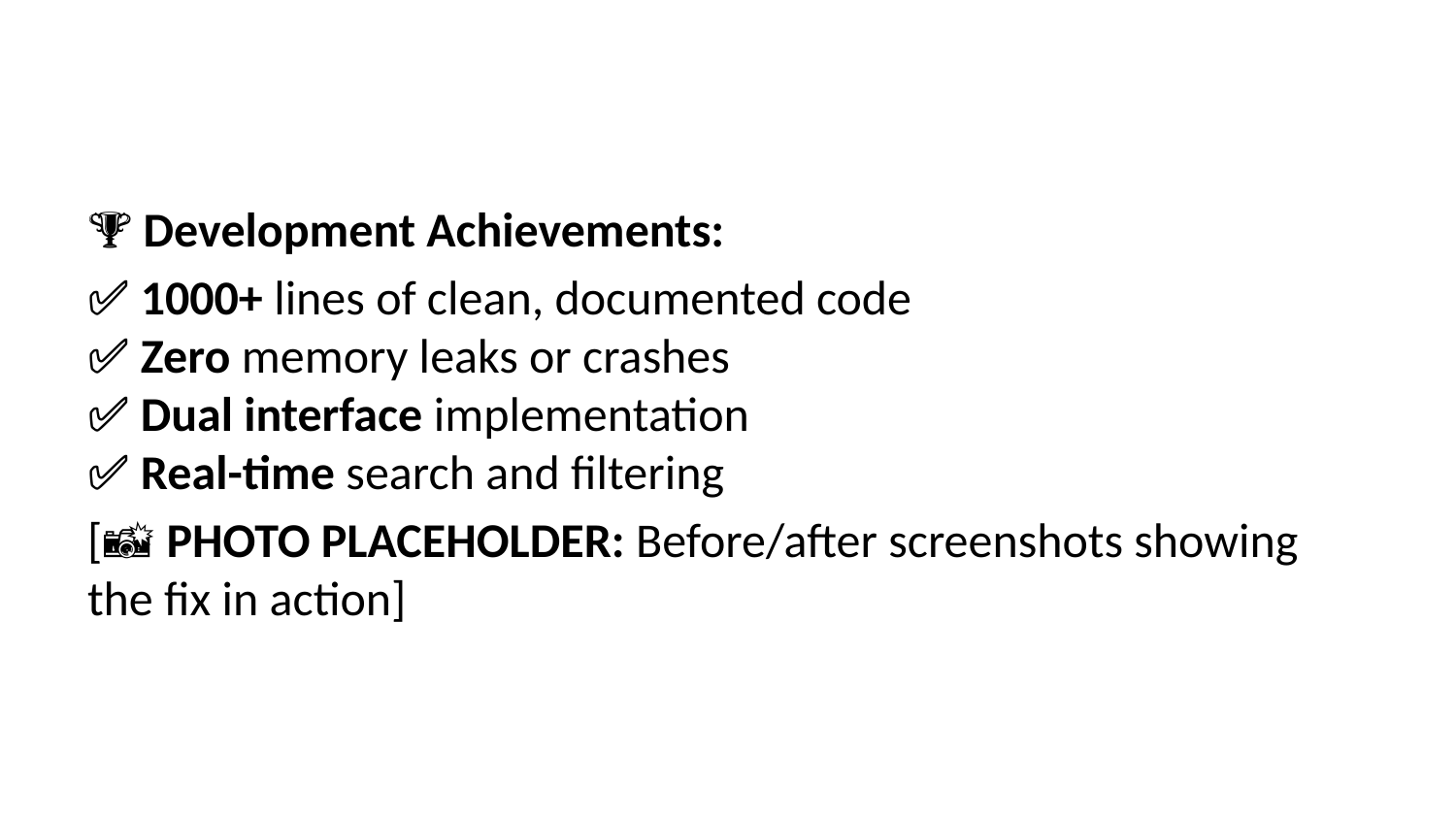

🏆 Development Achievements:
✅ 1000+ lines of clean, documented code
✅ Zero memory leaks or crashes
✅ Dual interface implementation
✅ Real-time search and filtering
[📸 PHOTO PLACEHOLDER: Before/after screenshots showing the fix in action]